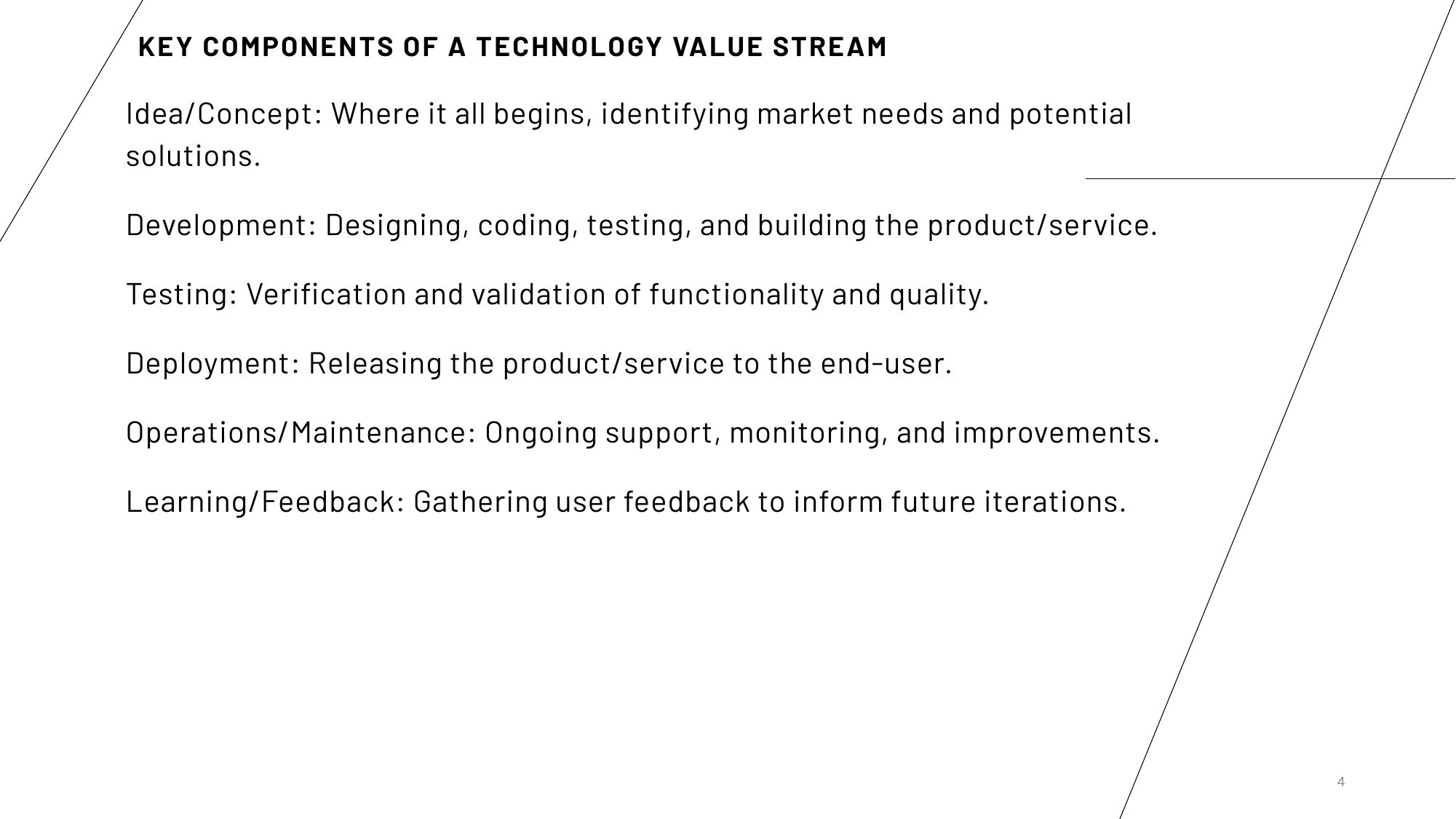

# Key Components of a Technology Value Stream
Idea/Concept: Where it all begins, identifying market needs and potential solutions.
Development: Designing, coding, testing, and building the product/service.
Testing: Verification and validation of functionality and quality.
Deployment: Releasing the product/service to the end-user.
Operations/Maintenance: Ongoing support, monitoring, and improvements.
Learning/Feedback: Gathering user feedback to inform future iterations.

4